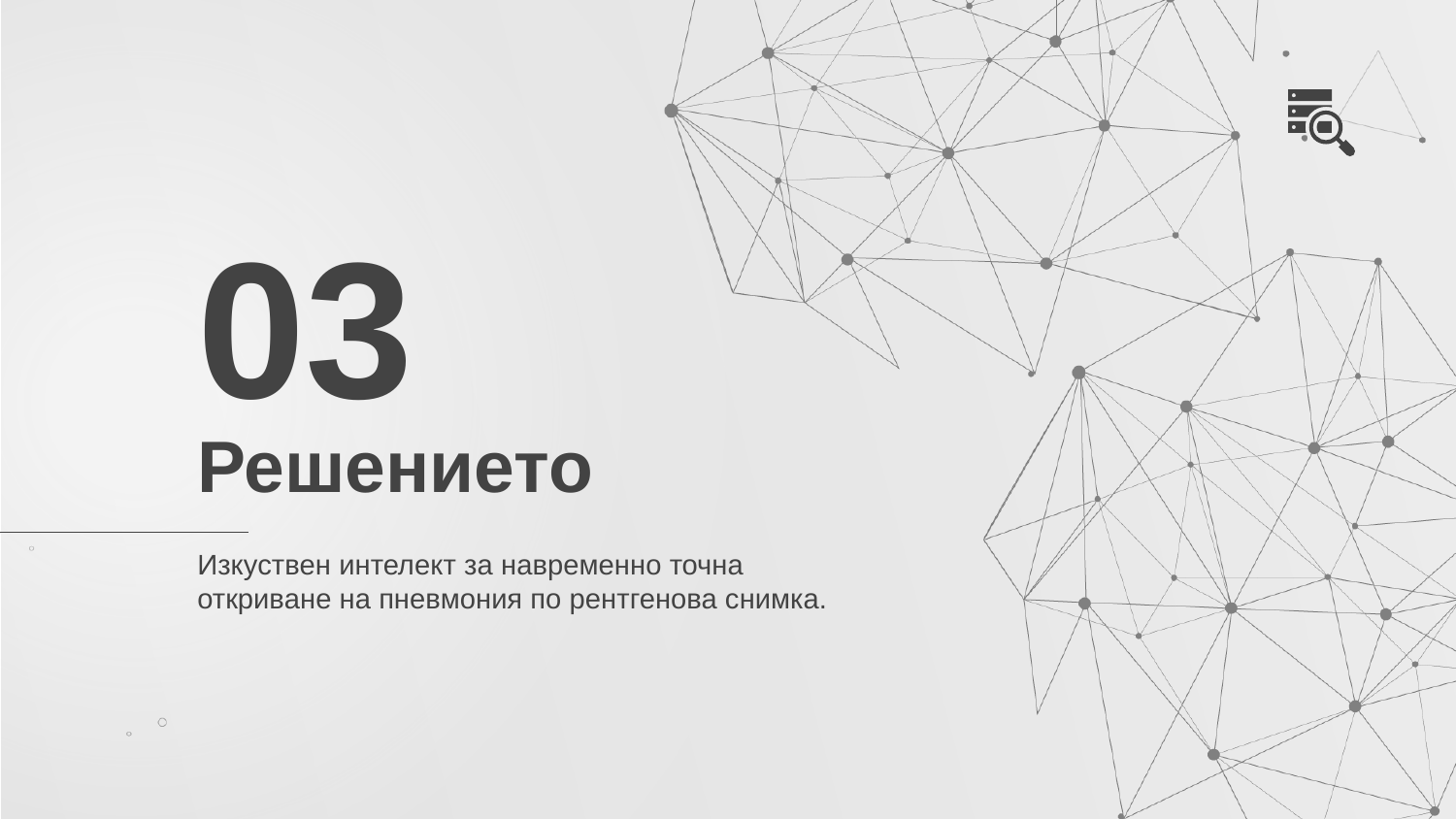

03
# Решението
Изкуствен интелект за навременнo точна откриване на пневмония по рентгенова снимка.